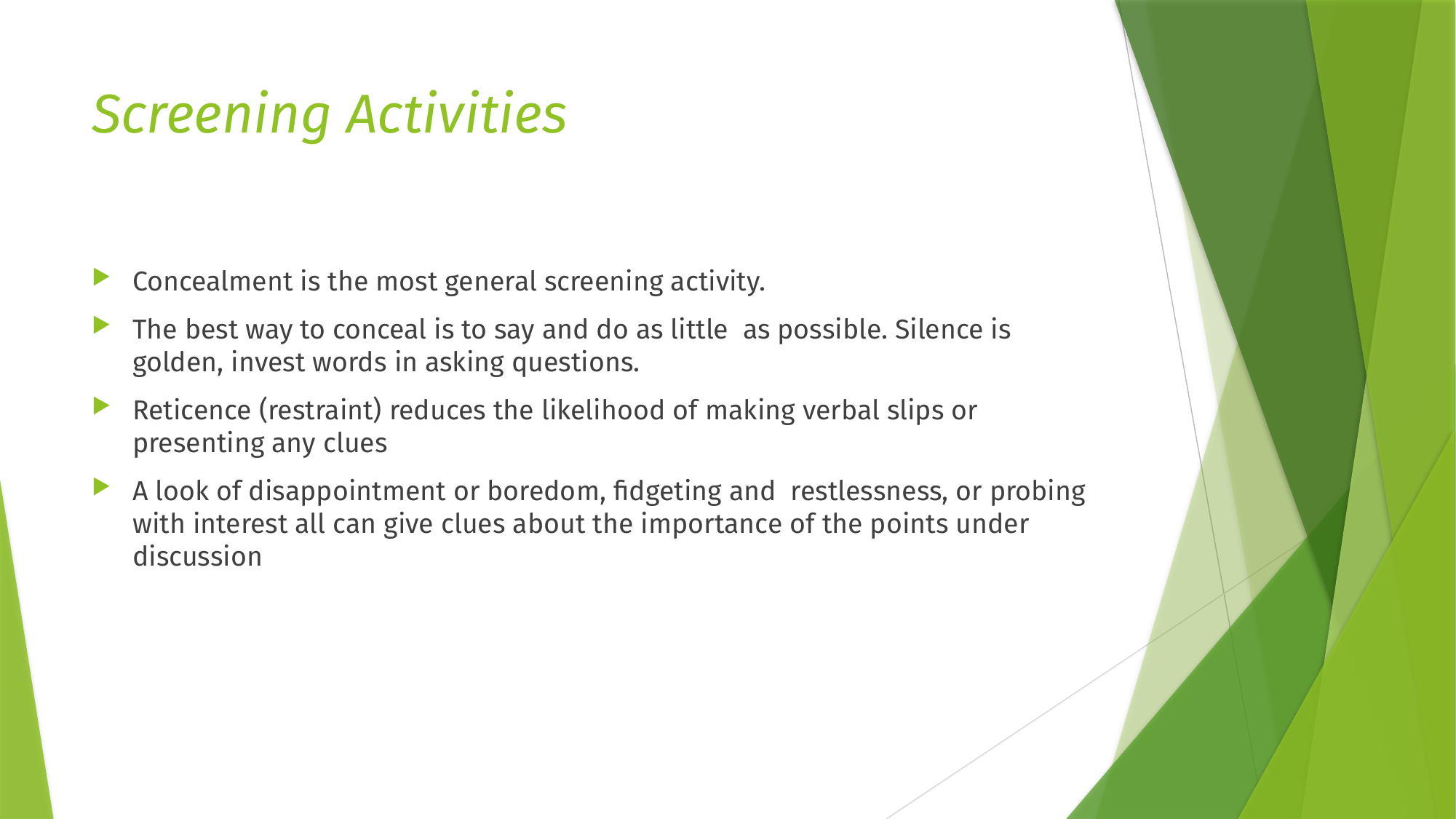

# Screening Activities
Concealment is the most general screening activity.
The best way to conceal is to say and do as little  as possible. Silence is golden, invest words in asking questions.
Reticence (restraint) reduces the likelihood of making verbal slips or presenting any clues
A look of disappointment or boredom, fidgeting and  restlessness, or probing with interest all can give clues about the importance of the points under discussion